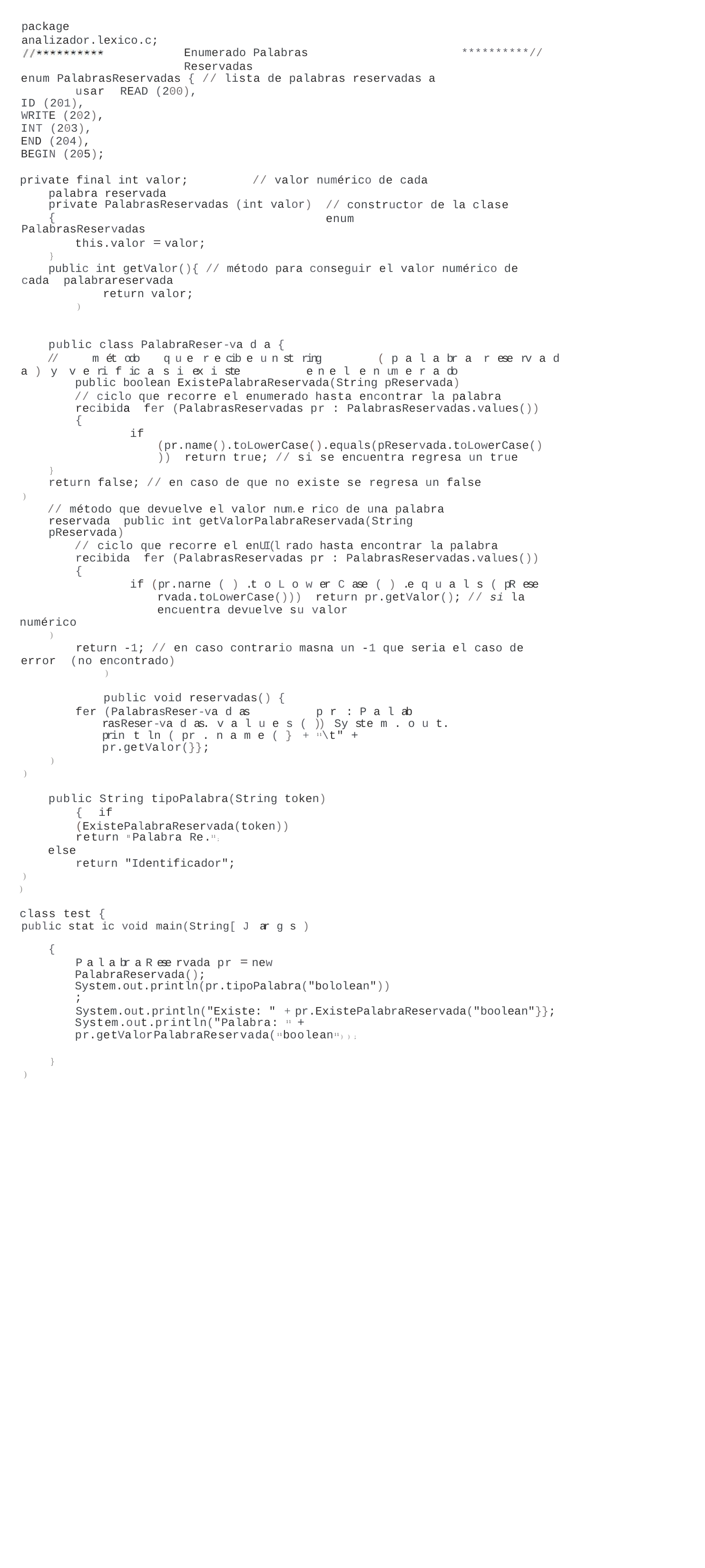

package analizador.lexico.c;
Enumerado Palabras Reservadas
**********//

enum PalabrasReservadas { // lista de palabras reservadas a usar  READ (200),
ID (201),
WRITE (202),
INT (203),
END (204),
BEGIN (205);

private final int valor;	// valor numérico de cada palabra reservada
private PalabrasReservadas (int valor){
PalabrasReservadas
this.valor = valor;
}
// constructor de la clase enum
public int getValor(){ // método para conseguir el valor numérico de cada  palabrareservada
return valor;
)

public class PalabraReser-va d a {
//	m ét odo	q u e  r e cib e u n st ring	( p a l a br a  r ese rv a d a ) y  v e ri f ic a s i ex i ste	e n e l  e n um e r a do
public boolean ExistePalabraReservada(String pReservada)
// ciclo que recorre el enumerado hasta encontrar la palabra recibida  fer (PalabrasReservadas pr : PalabrasReservadas.values()) {
if (pr.name().toLowerCase().equals(pReservada.toLowerCase()))  return true; // si se encuentra regresa un true
}
return false; // en caso de que no existe se regresa un false
)
// método que devuelve el valor num.e rico de una palabra reservada  public int getValorPalabraReservada(String pReservada)
// ciclo que recorre el enUI(l rado hasta encontrar la palabra recibida  fer (PalabrasReservadas pr : PalabrasReservadas.values()) {
if (pr.narne ( ) .t o L o w er C ase ( ) .e q u a l s ( pR ese rvada.toLowerCase()))  return pr.getValor(); // si la encuentra devuelve su valor
numérico
)
return -1; // en caso contrario masna un -1 que seria el caso de error  (no encontrado)
)

public void reservadas() {
fer (PalabrasReser-va d as	p r : P a l ab rasReser-va d as. v a l u e s ( ))  Sy ste m . o u t. prin t ln ( pr . n a m e ( } +  11\t" +  pr.getValor(}};
)
)

public String tipoPalabra(String token) {  if (ExistePalabraReservada(token))
return II  Palabra Re.11 ;
else
return "Identificador";
)
)

class test {
public stat ic void main(String[ J  ar g s )	{
P a l a br a R ese rvada pr = new PalabraReservada();  System.out.println(pr.tipoPalabra("bololean"));
System.out.println("Existe: " + pr.ExistePalabraReservada("boolean"}};  System.out.println("Palabra: 11     +  pr.getValorPalabraReservada(11boolean11 )   )   ;

}
)